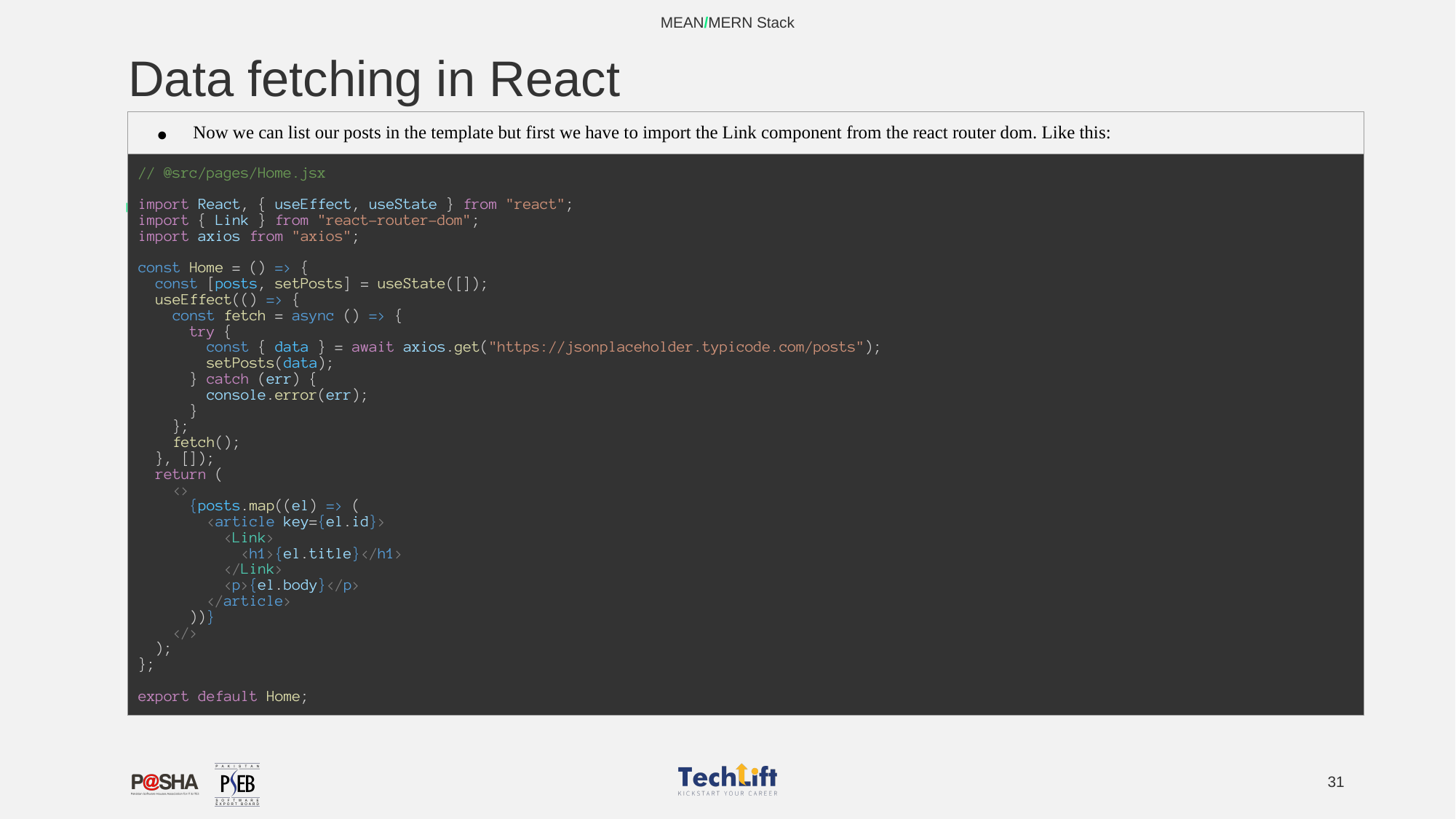

MEAN/MERN Stack
# Data fetching in React
| Now we can list our posts in the template but first we have to import the Link component from the react router dom. Like this: |
| --- |
| // @src/pages/Home.jsx import React, { useEffect, useState } from "react"; import { Link } from "react-router-dom"; import axios from "axios"; const Home = () => {   const [posts, setPosts] = useState([]);   useEffect(() => {     const fetch = async () => {       try {         const { data } = await axios.get("https://jsonplaceholder.typicode.com/posts");         setPosts(data);       } catch (err) {         console.error(err);       }     };     fetch();   }, []);   return (     <>       {posts.map((el) => (         <article key={el.id}>           <Link>             <h1>{el.title}</h1>           </Link>           <p>{el.body}</p>         </article>       ))}     </>   ); }; export default Home; |
31